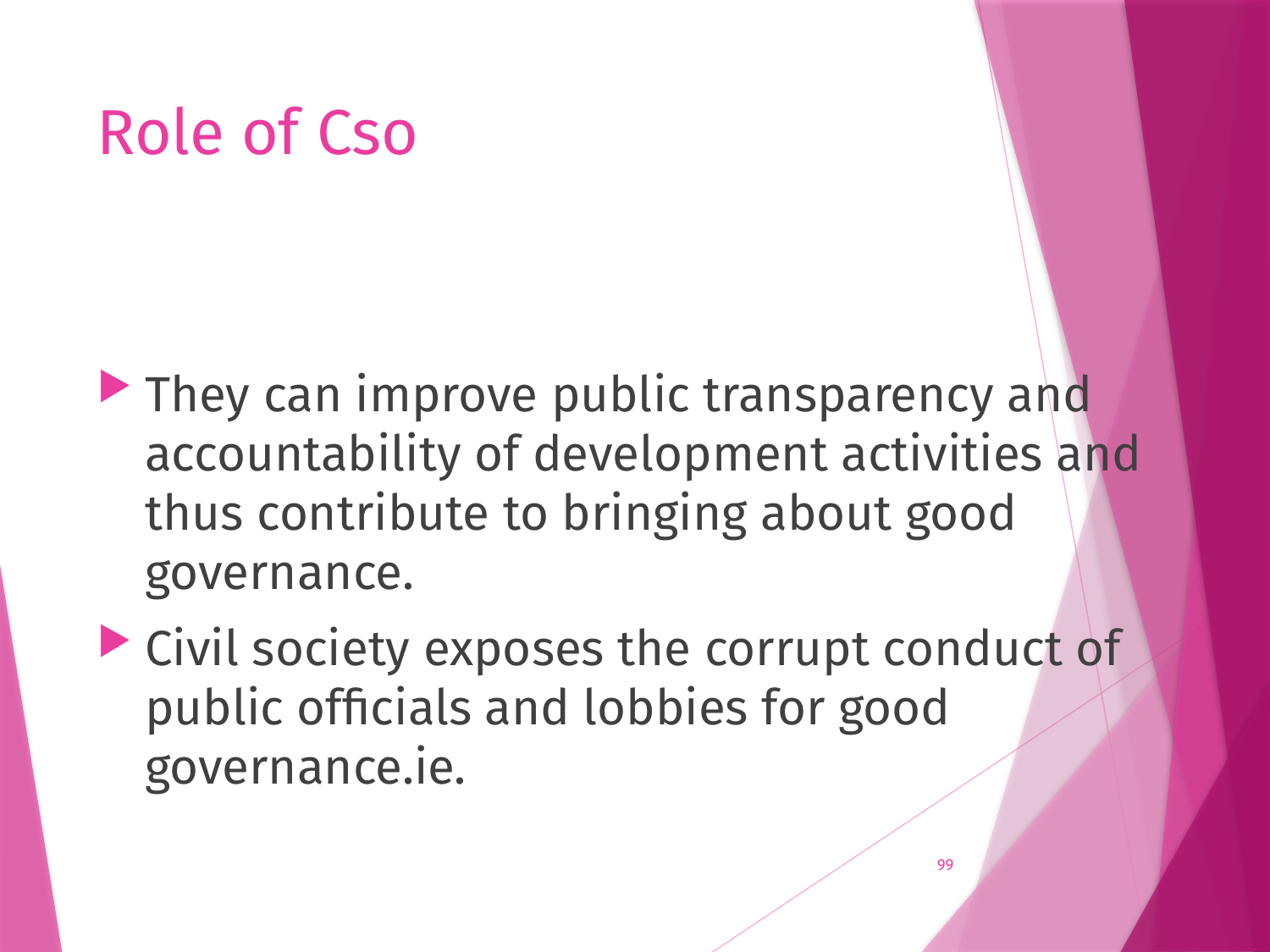

# Role of Cso

They can improve public transparency and accountability of development activities and thus contribute to bringing about good governance.
Civil society exposes the corrupt conduct of public officials and lobbies for good governance.ie.

99